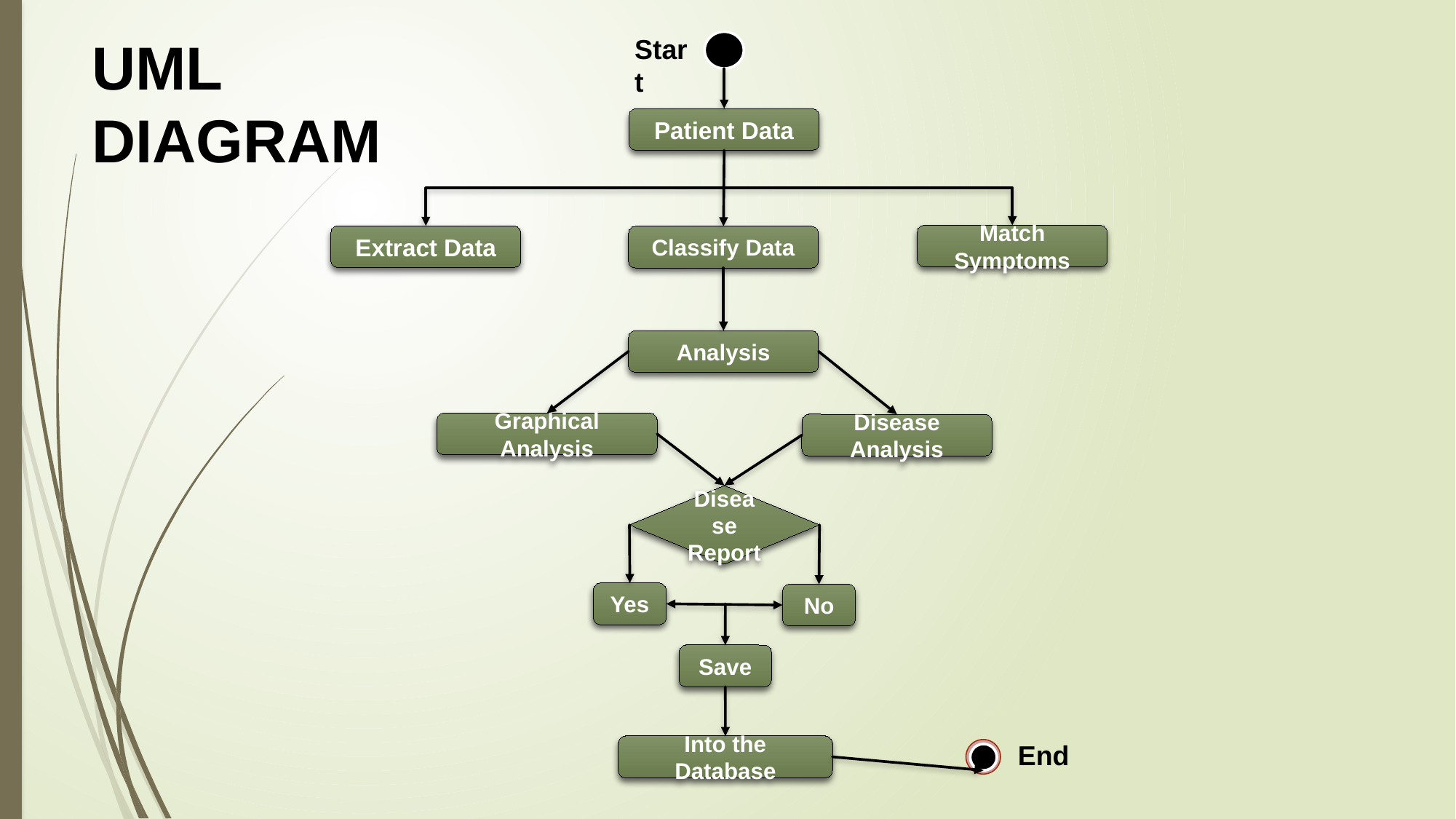

UML DIAGRAM
Start

Patient Data
Match Symptoms
Extract Data
Classify Data
Analysis
Graphical Analysis
Disease Analysis
Disease Report
Yes
No
Save
End
Into the Database